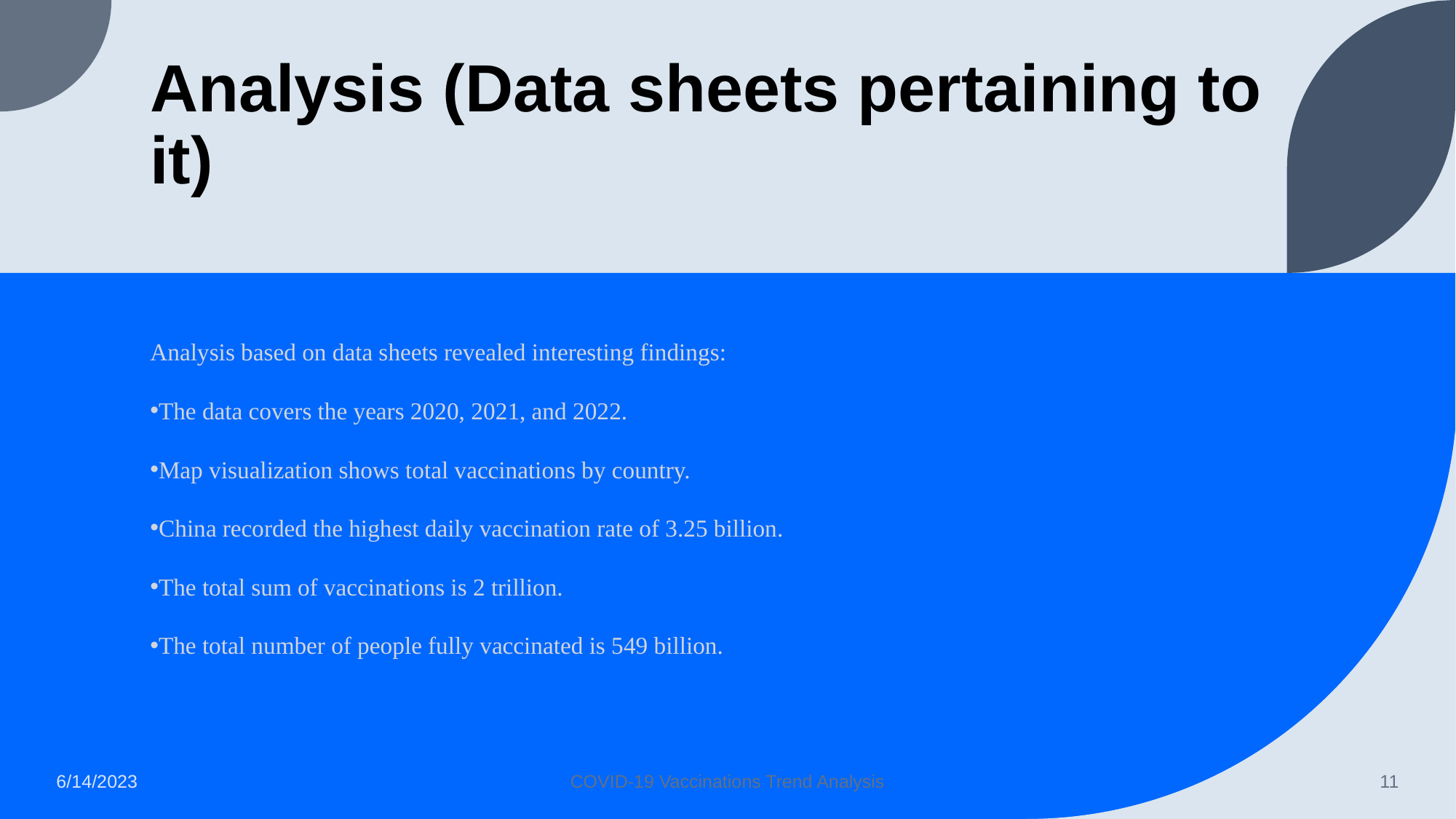

# Analysis (Data sheets pertaining to it)
Analysis based on data sheets revealed interesting findings:
The data covers the years 2020, 2021, and 2022.
Map visualization shows total vaccinations by country.
China recorded the highest daily vaccination rate of 3.25 billion.
The total sum of vaccinations is 2 trillion.
The total number of people fully vaccinated is 549 billion.
6/14/2023
COVID-19 Vaccinations Trend Analysis
11